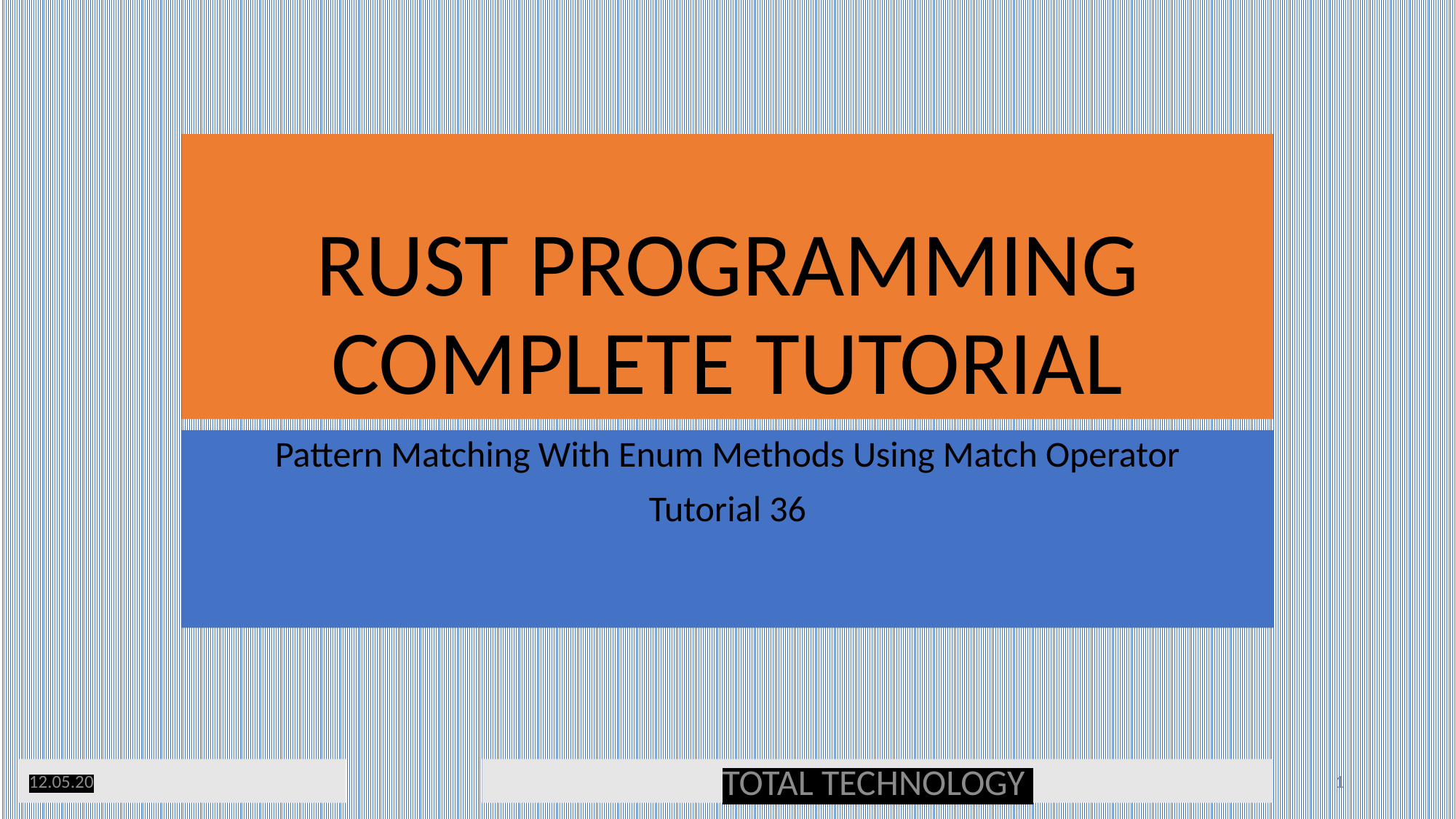

# RUST PROGRAMMING COMPLETE TUTORIAL
Pattern Matching With Enum Methods Using Match Operator
Tutorial 36

12.05.20
TOTAL TECHNOLOGY
1